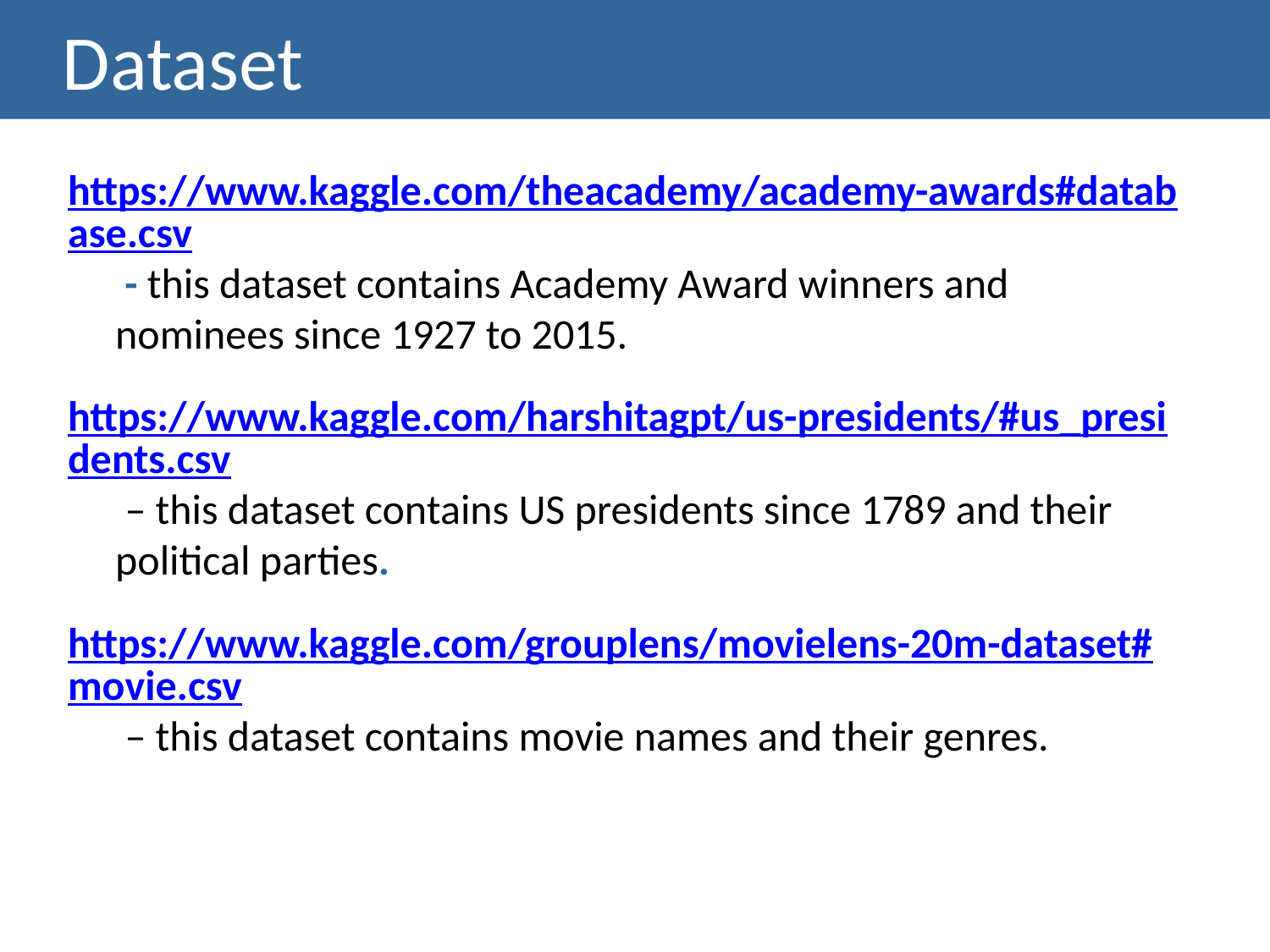

# Dataset
https://www.kaggle.com/theacademy/academy-awards#database.csv - this dataset contains Academy Award winners and nominees since 1927 to 2015.
https://www.kaggle.com/harshitagpt/us-presidents/#us_presidents.csv – this dataset contains US presidents since 1789 and their political parties.
https://www.kaggle.com/grouplens/movielens-20m-dataset#movie.csv – this dataset contains movie names and their genres.